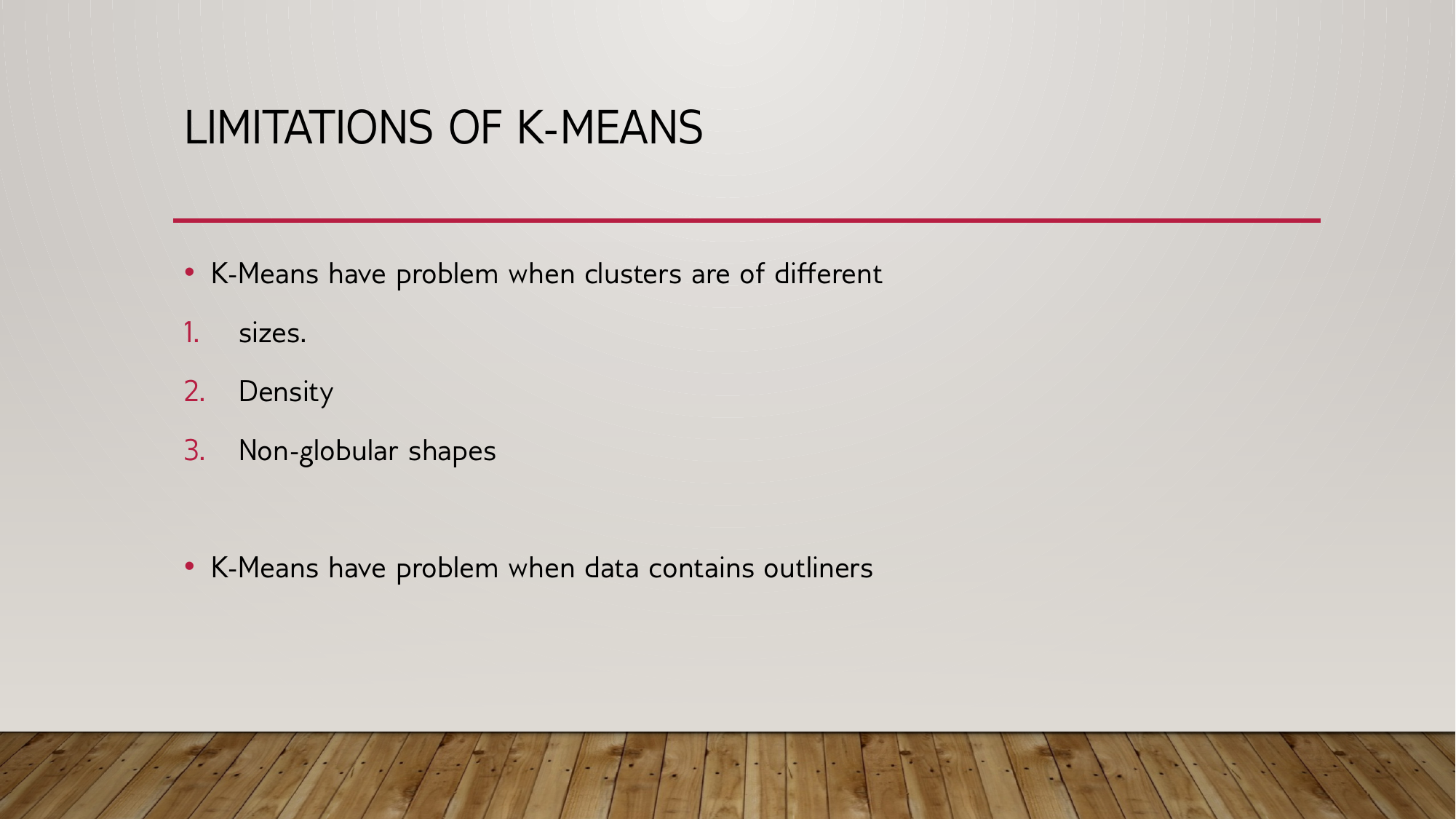

# Limitations of K-means
K-Means have problem when clusters are of different
sizes.
Density
Non-globular shapes

K-Means have problem when data contains outliners